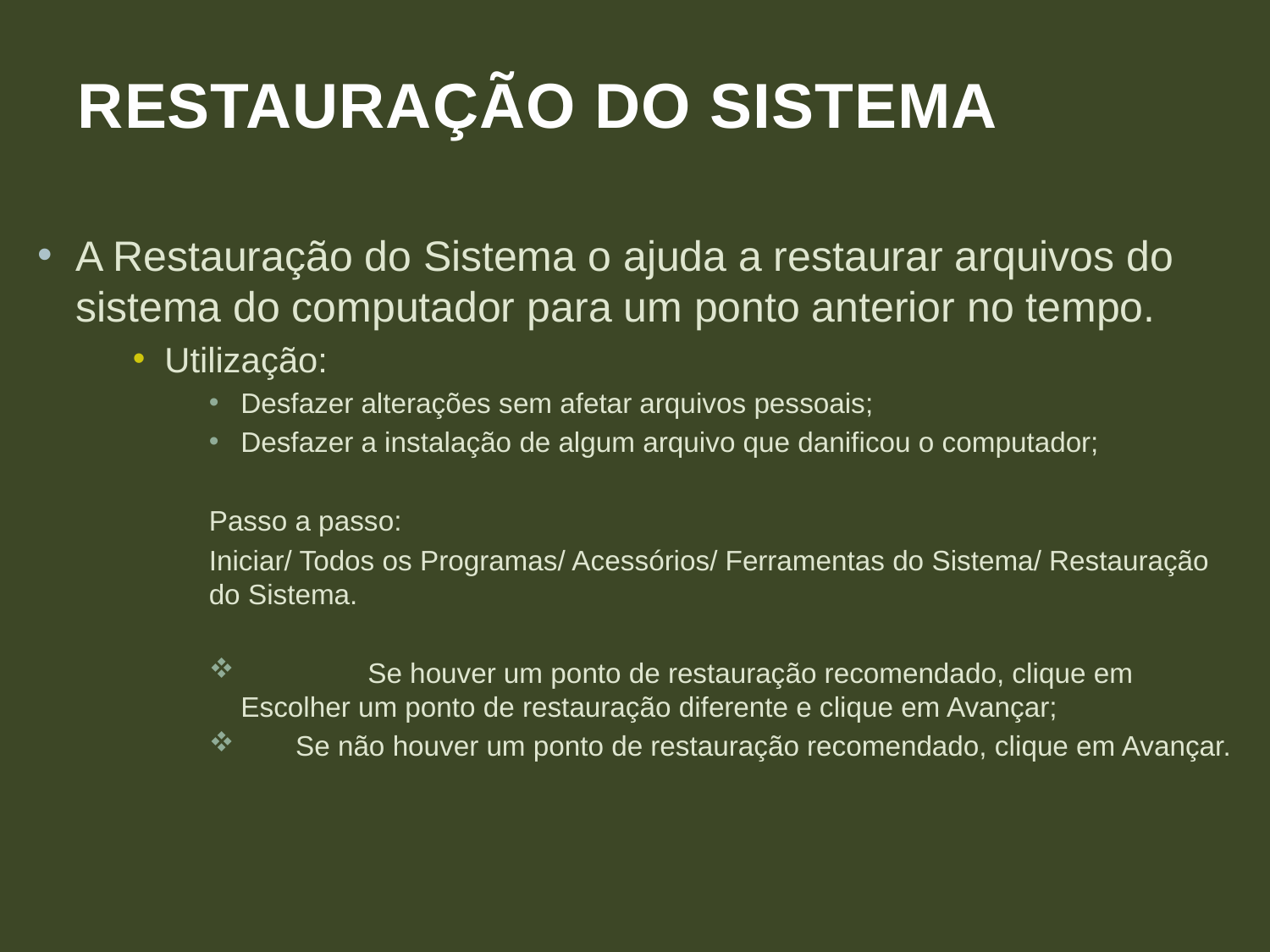

# RESTAURAÇÃO DO SISTEMA
A Restauração do Sistema o ajuda a restaurar arquivos do sistema do computador para um ponto anterior no tempo.
Utilização:
Desfazer alterações sem afetar arquivos pessoais;
Desfazer a instalação de algum arquivo que danificou o computador;

Passo a passo:
Iniciar/ Todos os Programas/ Acessórios/ Ferramentas do Sistema/ Restauração do Sistema.

	Se houver um ponto de restauração recomendado, clique em Escolher um ponto de restauração diferente e clique em Avançar;
       Se não houver um ponto de restauração recomendado, clique em Avançar.